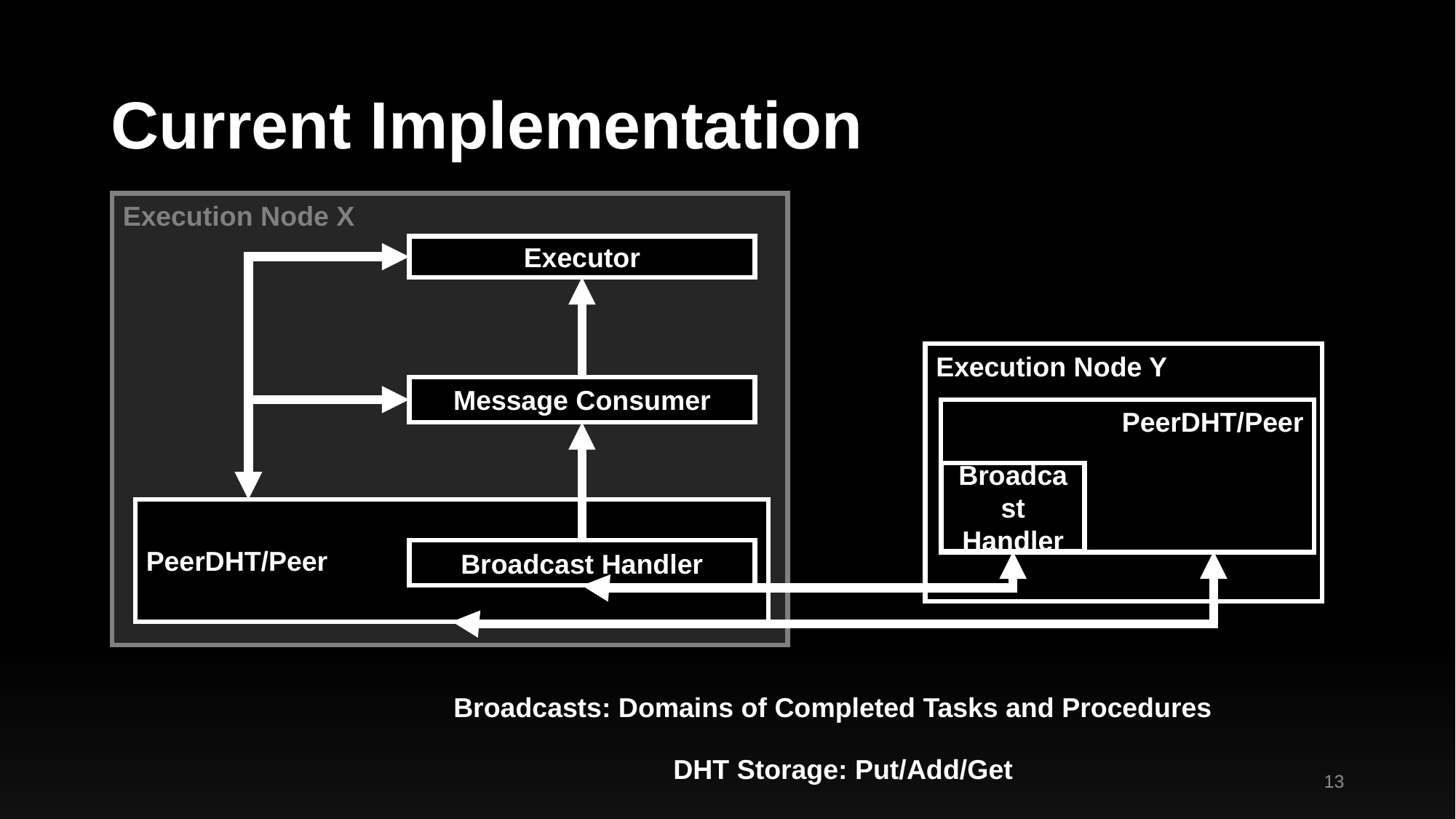

# Current Implementation
Execution Node X
Executor
Execution Node Y
Message Consumer
PeerDHT/Peer
PeerDHT/Peer
Broadcast Handler
DHTConnection
PeerDHT/Peer
Broadcast Handler
Broadcasts: Domains of Completed Tasks and Procedures
DHT Storage: Put/Add/Get
13